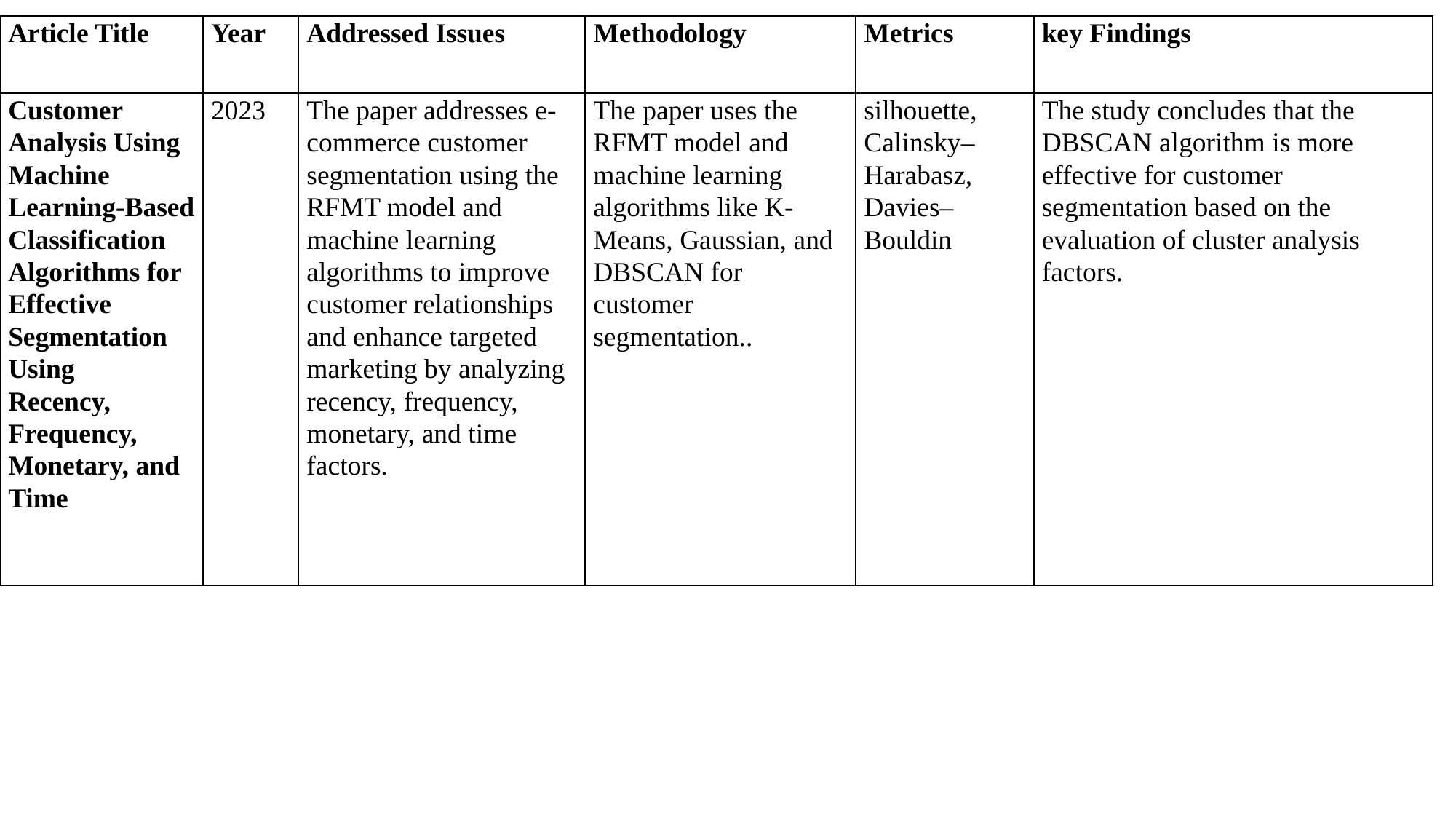

| Article Title | Year | Addressed Issues | Methodology | Metrics | key Findings |
| --- | --- | --- | --- | --- | --- |
| Customer Analysis Using Machine Learning-Based Classification Algorithms for Effective Segmentation Using Recency, Frequency, Monetary, and Time | 2023 | The paper addresses e-commerce customer segmentation using the RFMT model and machine learning algorithms to improve customer relationships and enhance targeted marketing by analyzing recency, frequency, monetary, and time factors. | The paper uses the RFMT model and machine learning algorithms like K-Means, Gaussian, and DBSCAN for customer segmentation.. | silhouette, Calinsky–Harabasz, Davies–Bouldin | The study concludes that the DBSCAN algorithm is more effective for customer segmentation based on the evaluation of cluster analysis factors. |